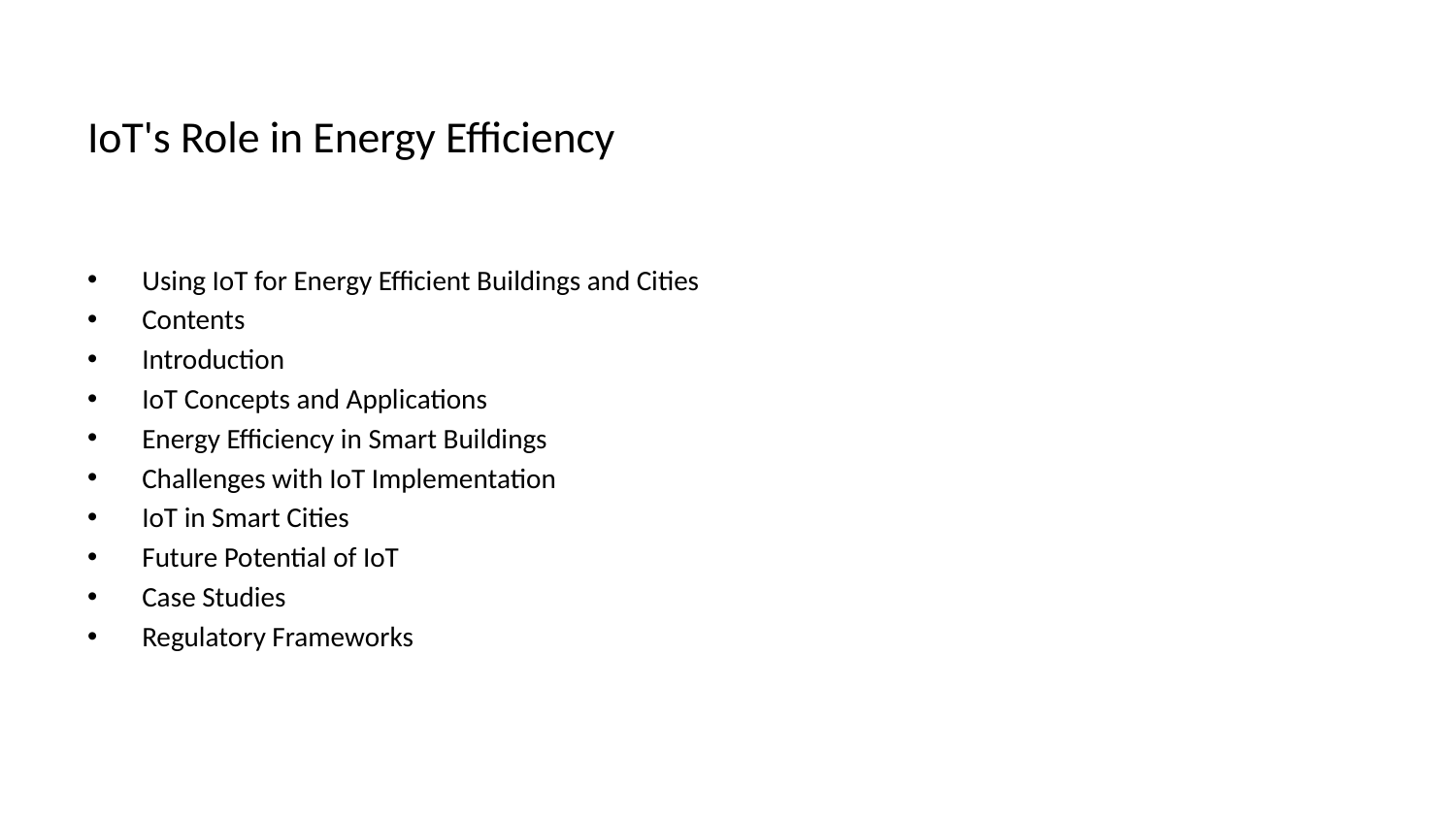

# IoT's Role in Energy Efficiency
Using IoT for Energy Efficient Buildings and Cities
Contents
Introduction
IoT Concepts and Applications
Energy Efficiency in Smart Buildings
Challenges with IoT Implementation
IoT in Smart Cities
Future Potential of IoT
Case Studies
Regulatory Frameworks